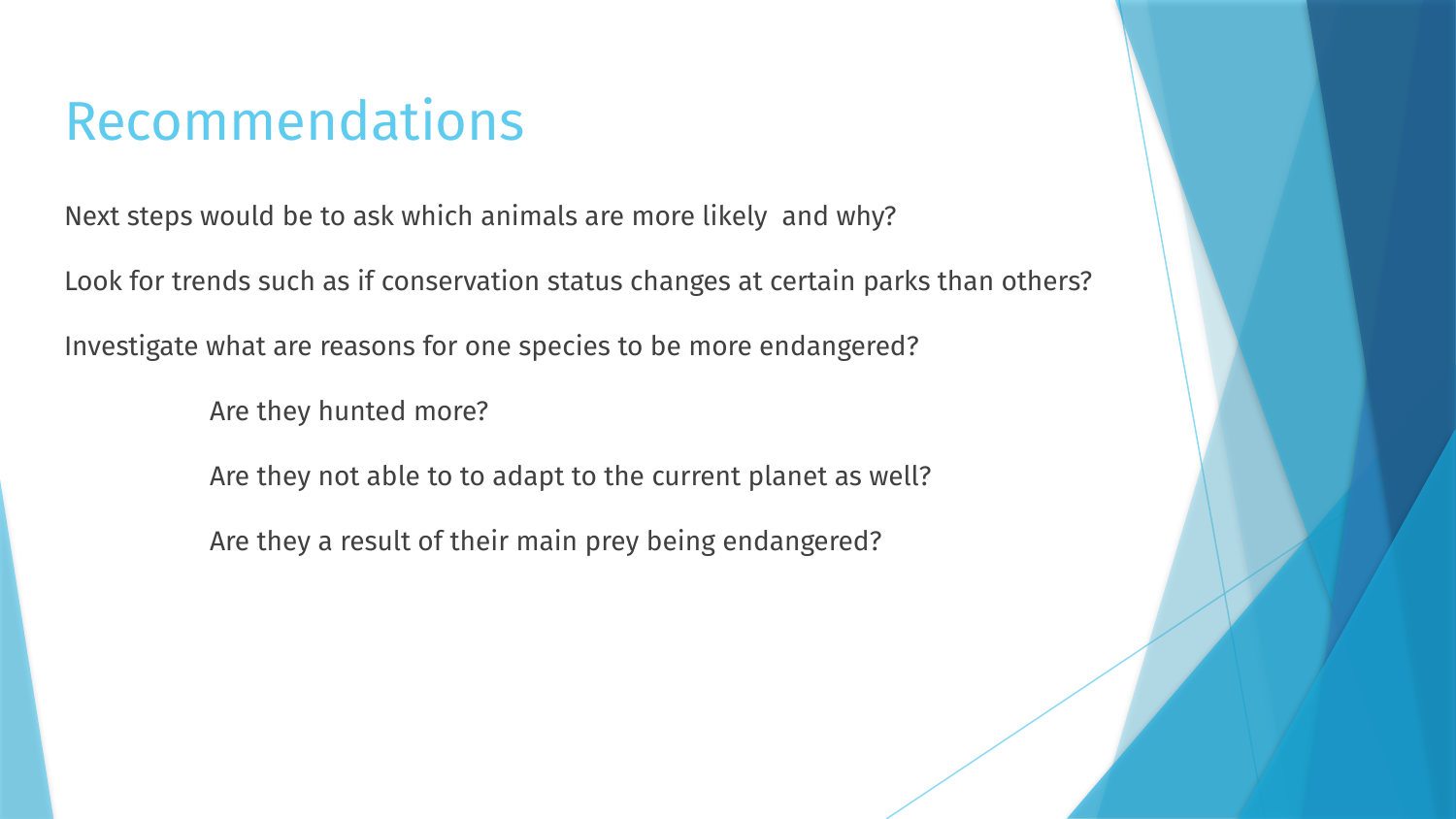

# Recommendations
Next steps would be to ask which animals are more likely  and why?
Look for trends such as if conservation status changes at certain parks than others?
Investigate what are reasons for one species to be more endangered?
	Are they hunted more?
	Are they not able to to adapt to the current planet as well?
	Are they a result of their main prey being endangered?